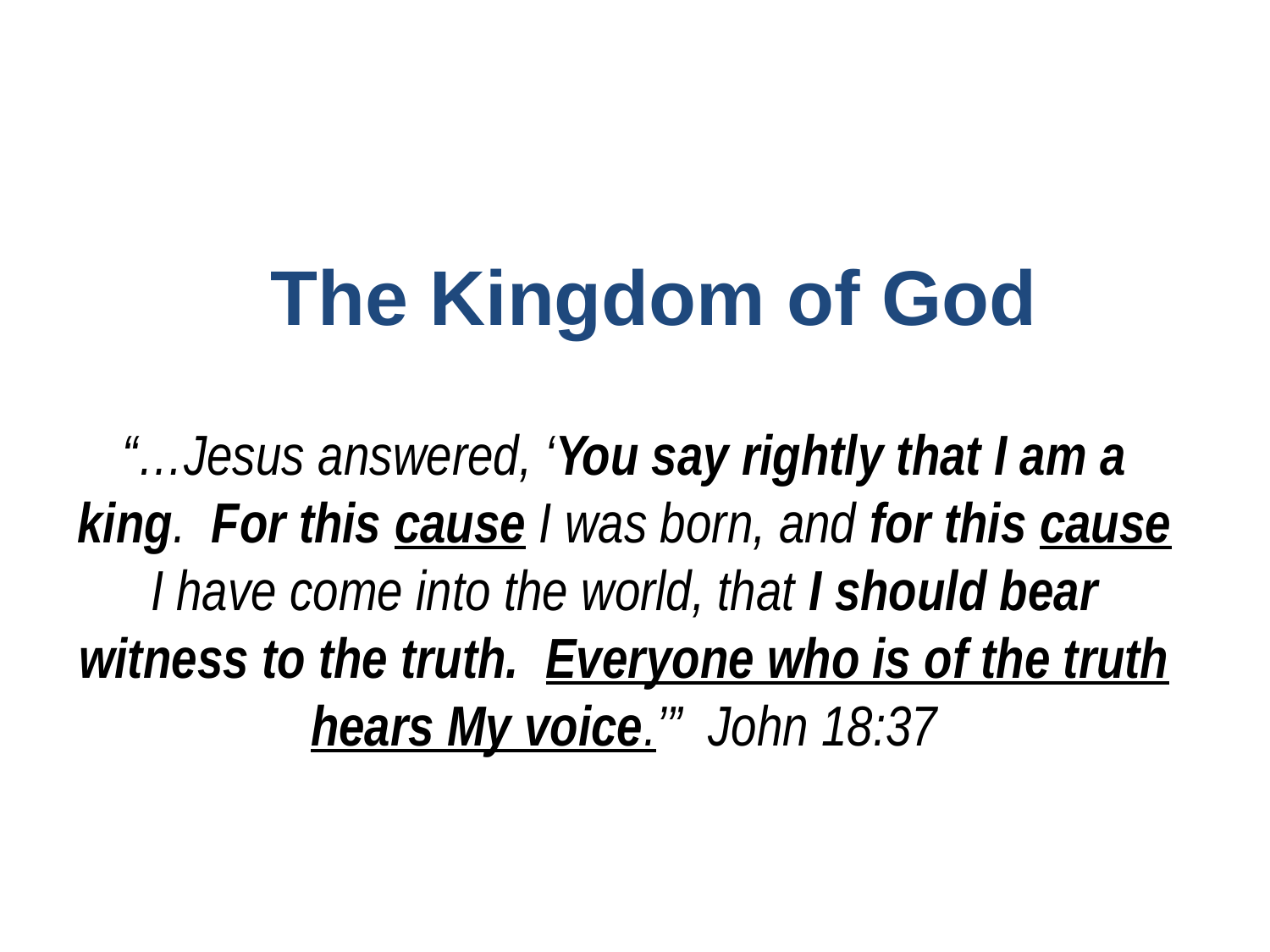

# The Kingdom of God
“…Jesus answered, ‘You say rightly that I am a king.  For this cause I was born, and for this cause I have come into the world, that I should bear witness to the truth.  Everyone who is of the truth hears My voice.’”  John 18:37